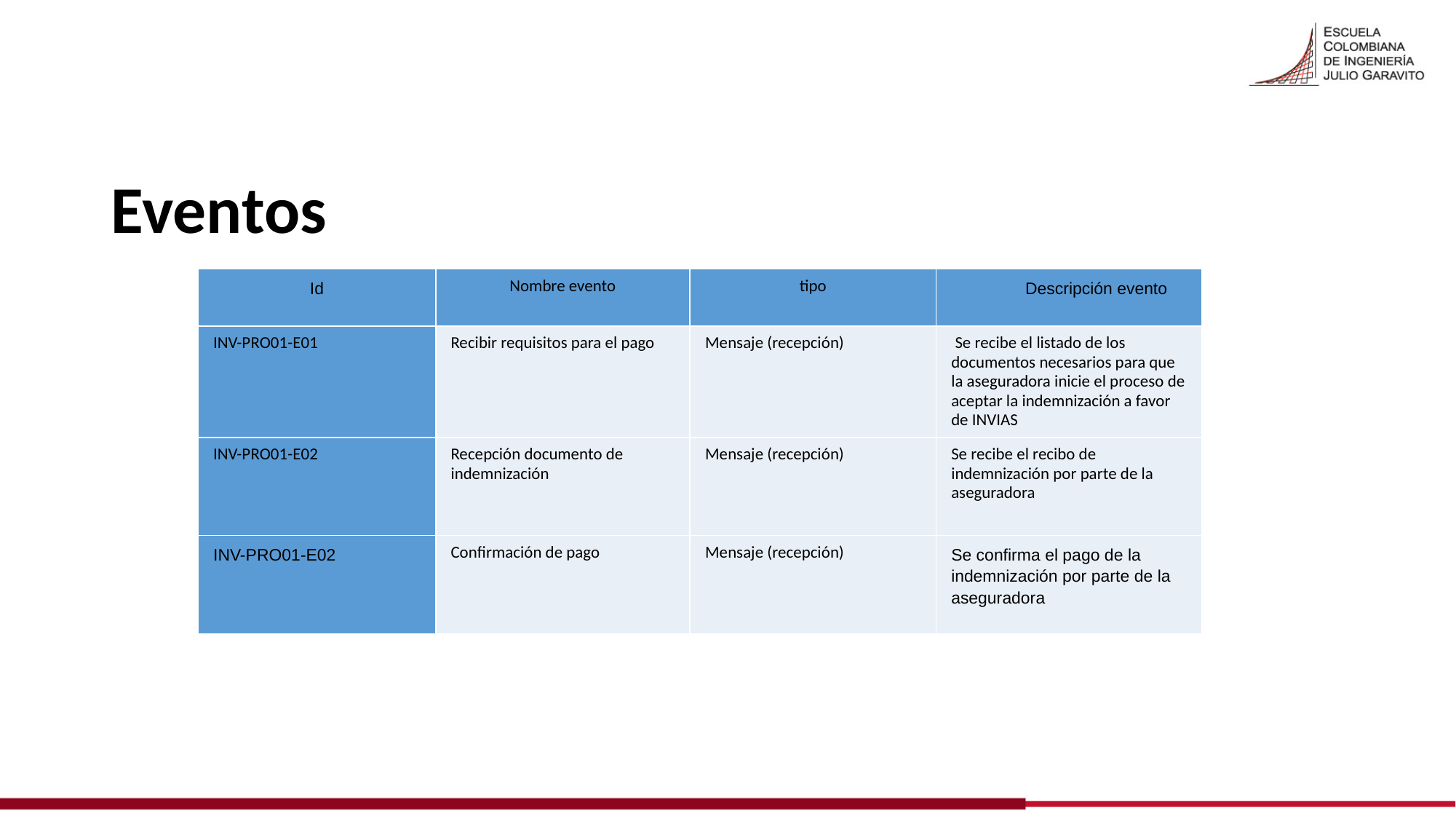

# Eventos
| Id | Nombre evento | tipo | Descripción evento |
| --- | --- | --- | --- |
| INV-PRO01-E01 | Recibir requisitos para el pago | Mensaje (recepción) | Se recibe el listado de los documentos necesarios para que la aseguradora inicie el proceso de aceptar la indemnización a favor de INVIAS |
| INV-PRO01-E02 | Recepción documento de indemnización | Mensaje (recepción) | Se recibe el recibo de indemnización por parte de la aseguradora |
| INV-PRO01-E02 | Confirmación de pago | Mensaje (recepción) | Se confirma el pago de la indemnización por parte de la aseguradora |